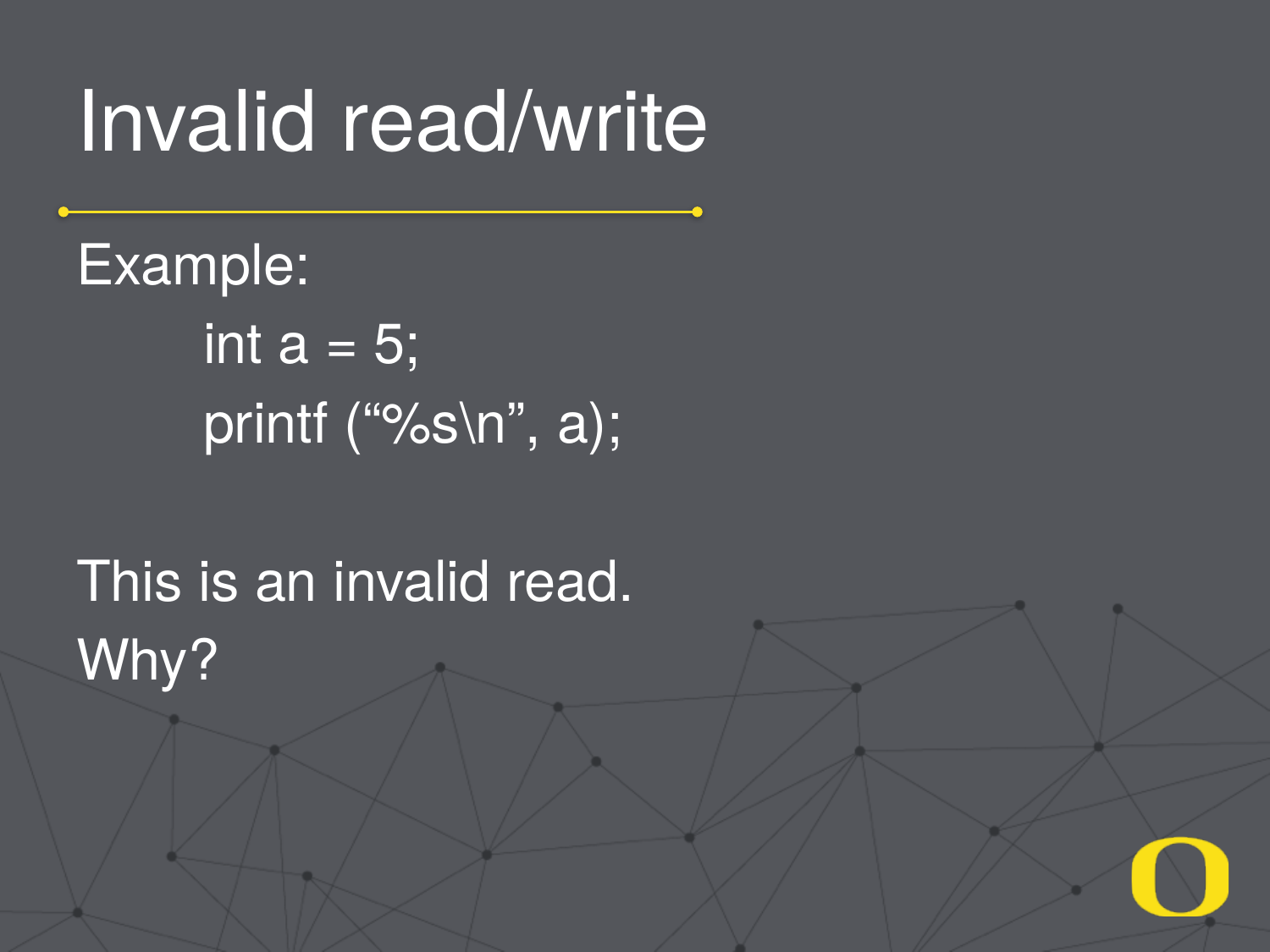

# Invalid read/write
Example:
	int a = 5;
	printf (“%s\n”, a);

This is an invalid read.
Why?